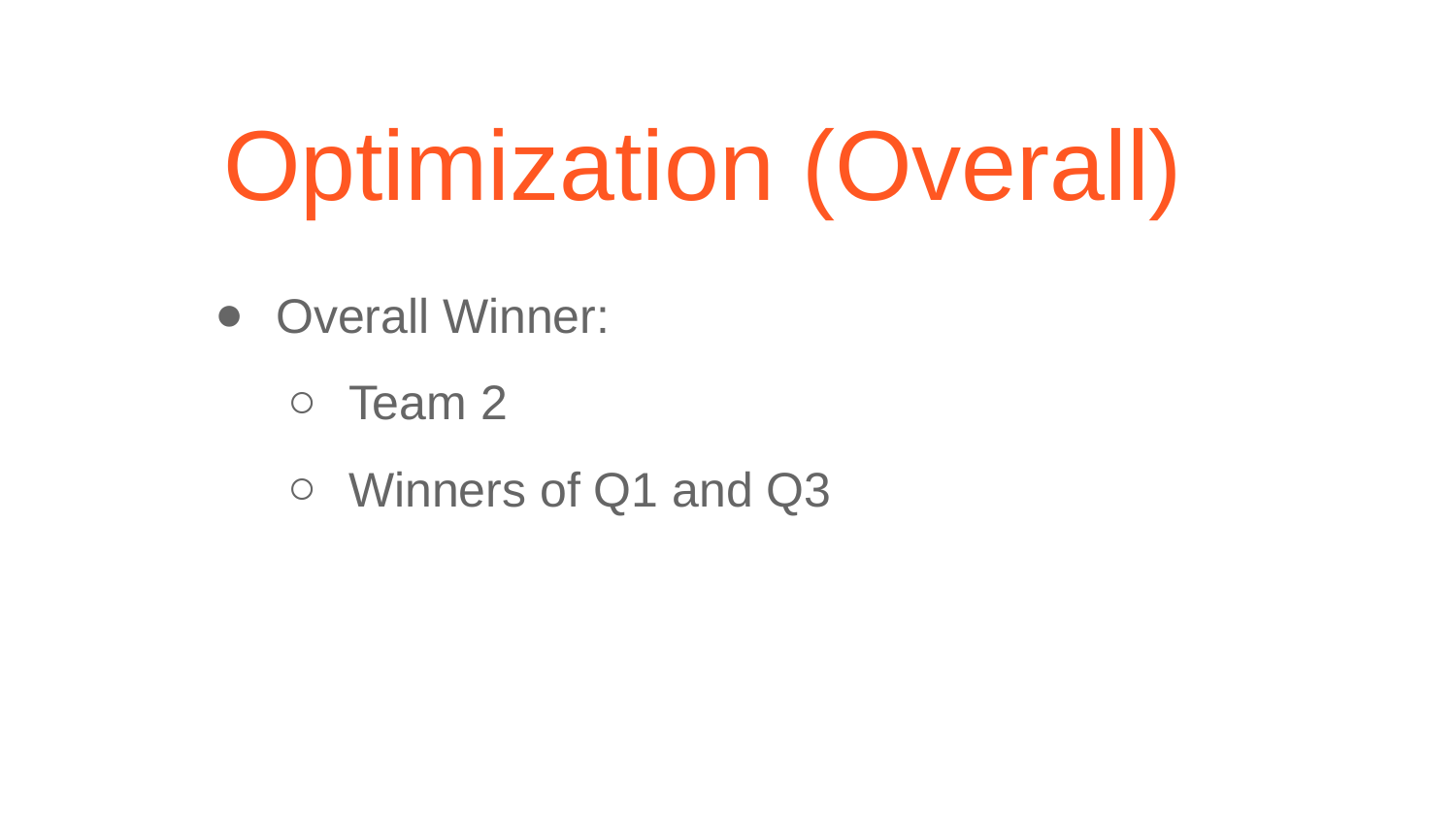

# Optimization (Overall)
Overall Winner:
Team 2
Winners of Q1 and Q3